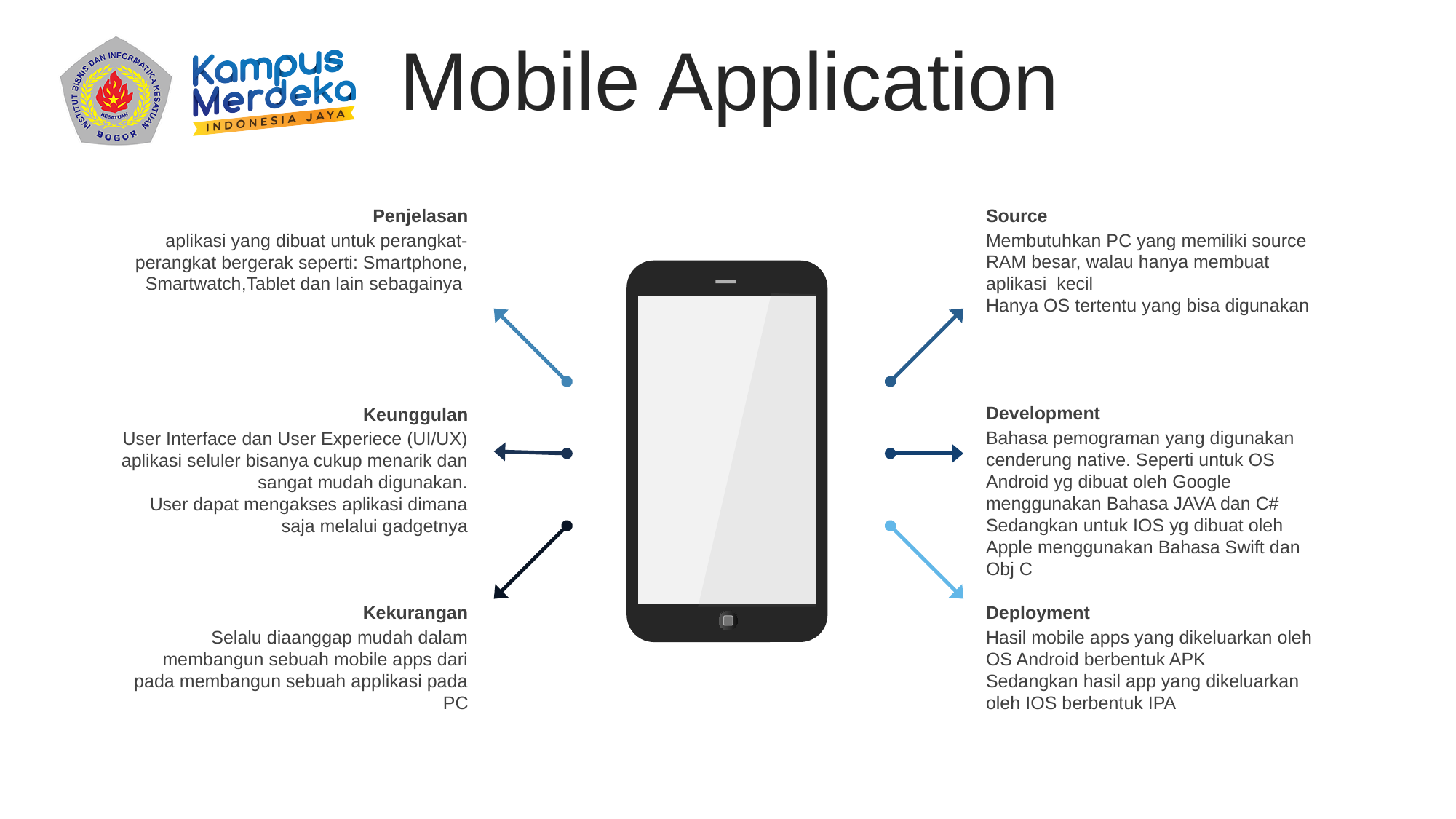

Mobile Application
Penjelasan
aplikasi yang dibuat untuk perangkat-perangkat bergerak seperti: Smartphone, Smartwatch,Tablet dan lain sebagainya
Source
Membutuhkan PC yang memiliki source RAM besar, walau hanya membuat aplikasi  kecil
Hanya OS tertentu yang bisa digunakan

Development
Bahasa pemograman yang digunakan cenderung native. Seperti untuk OS Android yg dibuat oleh Google menggunakan Bahasa JAVA dan C#
Sedangkan untuk IOS yg dibuat oleh Apple menggunakan Bahasa Swift dan Obj C
Keunggulan
User Interface dan User Experiece (UI/UX) aplikasi seluler bisanya cukup menarik dan sangat mudah digunakan.
User dapat mengakses aplikasi dimana saja melalui gadgetnya
Kekurangan
Selalu diaanggap mudah dalam membangun sebuah mobile apps dari pada membangun sebuah applikasi pada PC
Deployment
Hasil mobile apps yang dikeluarkan oleh OS Android berbentuk APK
Sedangkan hasil app yang dikeluarkan oleh IOS berbentuk IPA